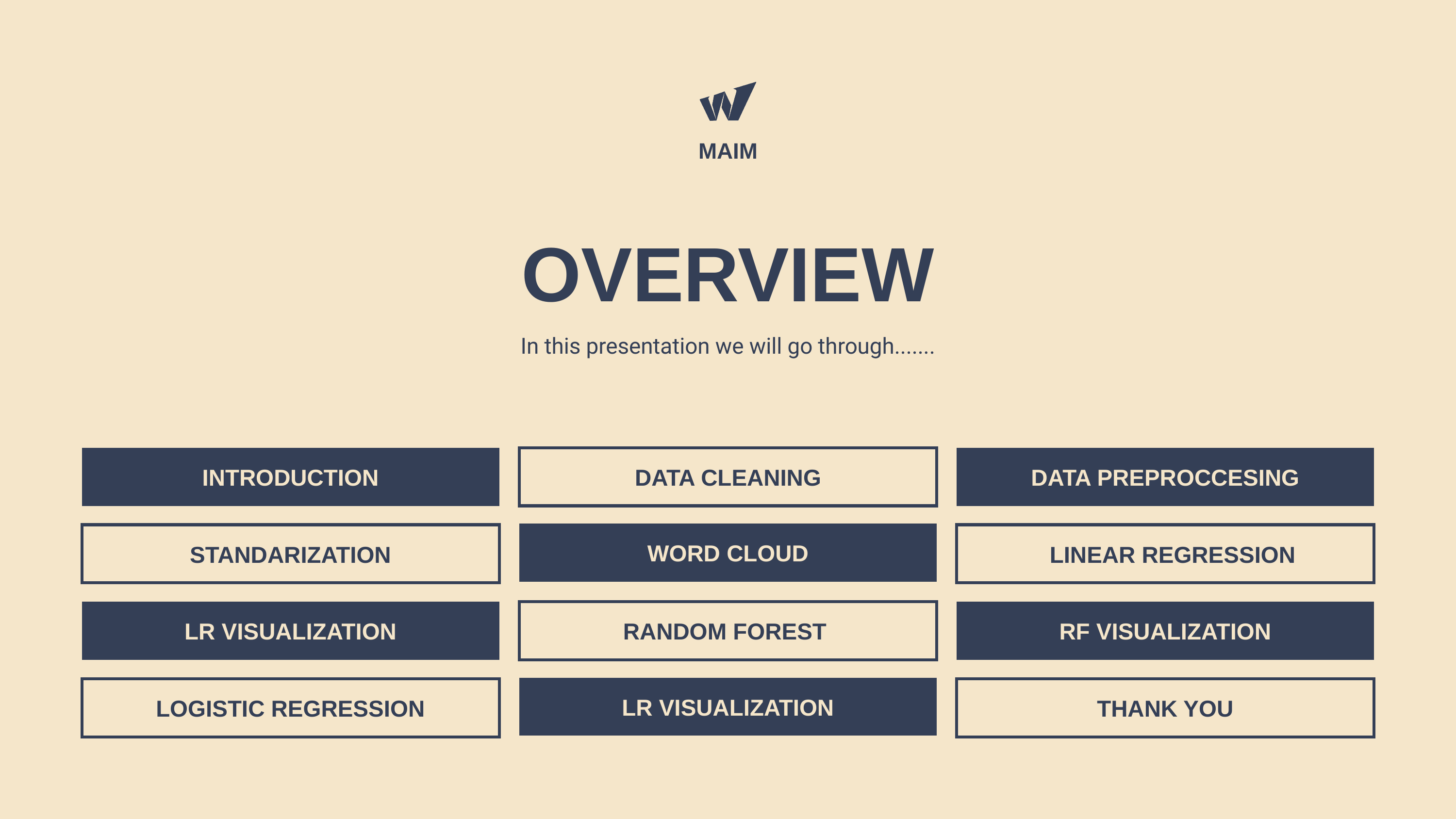

MAIM
OVERVIEW
In this presentation we will go through.......

INTRODUCTION
DATA CLEANING
DATA PREPROCCESING

WORD CLOUD
STANDARIZATION
LINEAR REGRESSION

LR VISUALIZATION
RANDOM FOREST
RF VISUALIZATION

LR VISUALIZATION
LOGISTIC REGRESSION
THANK YOU